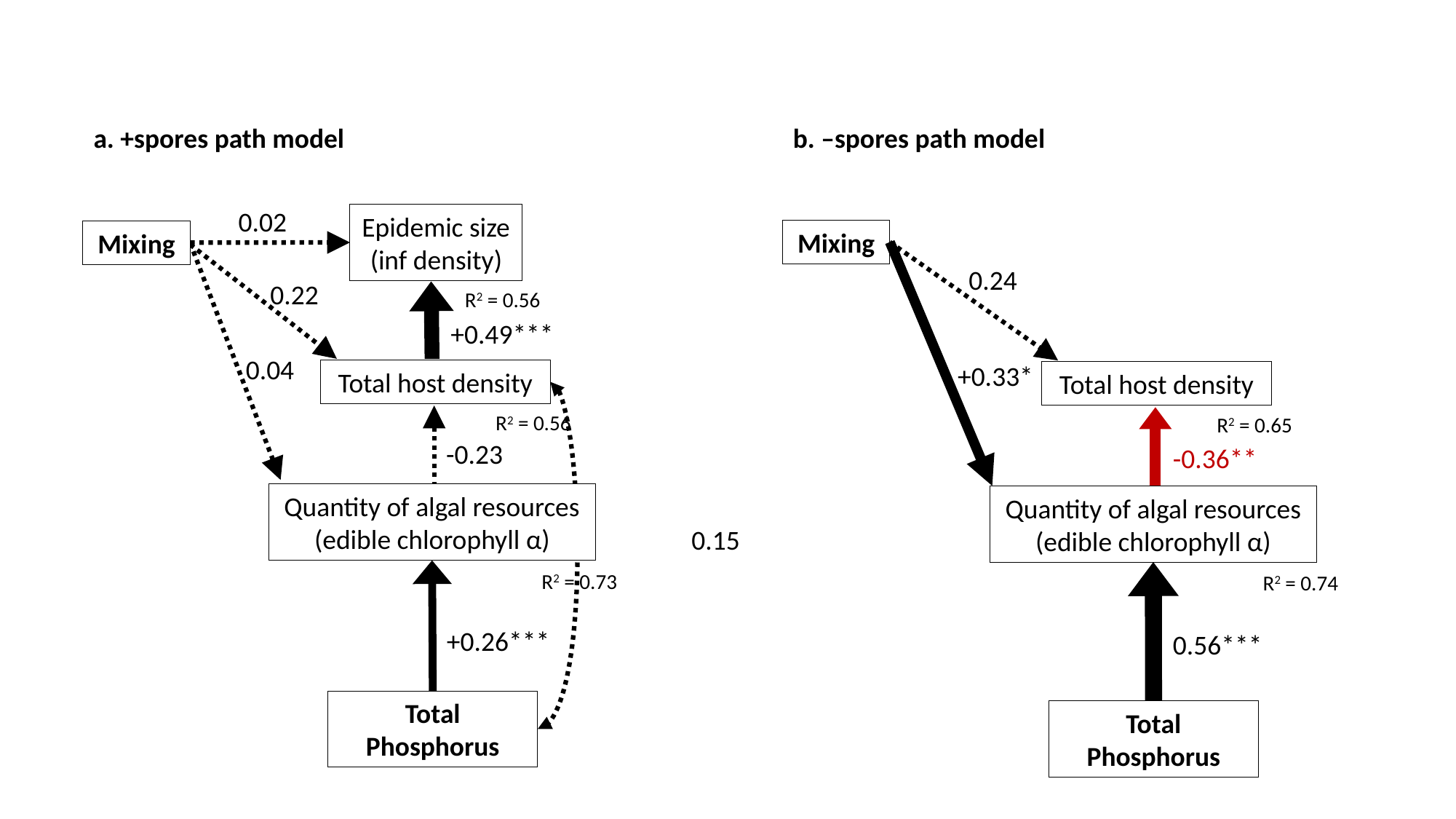

a. +spores path model
b. –spores path model
0.02
Epidemic size (inf density)
Mixing
0.22
R2 = 0.56
+0.49***
0.04
Total host density
R2 = 0.56
-0.23
Quantity of algal resources (edible chlorophyll α)
0.15
R2 = 0.73
+0.26***
Total Phosphorus
Mixing
0.24
+0.33*
Total host density
R2 = 0.65
-0.36**
Quantity of algal resources (edible chlorophyll α)
R2 = 0.74
0.56***
Total Phosphorus